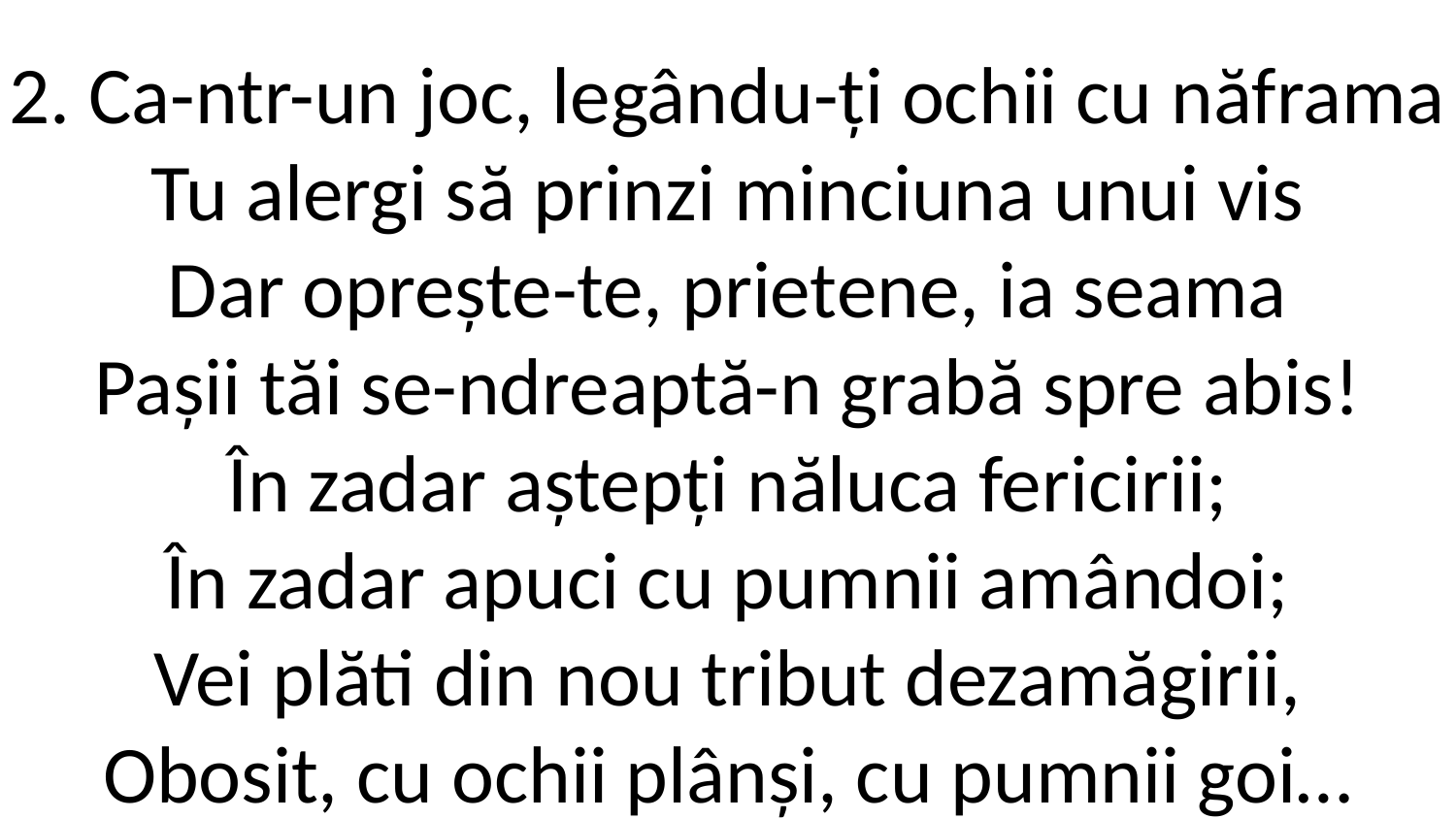

2. Ca-ntr-un joc, legându-ți ochii cu năframa
Tu alergi să prinzi minciuna unui vis
Dar oprește-te, prietene, ia seama
Pașii tăi se-ndreaptă-n grabă spre abis!
În zadar aștepți năluca fericirii;
În zadar apuci cu pumnii amândoi;
Vei plăti din nou tribut dezamăgirii,
Obosit, cu ochii plânși, cu pumnii goi…